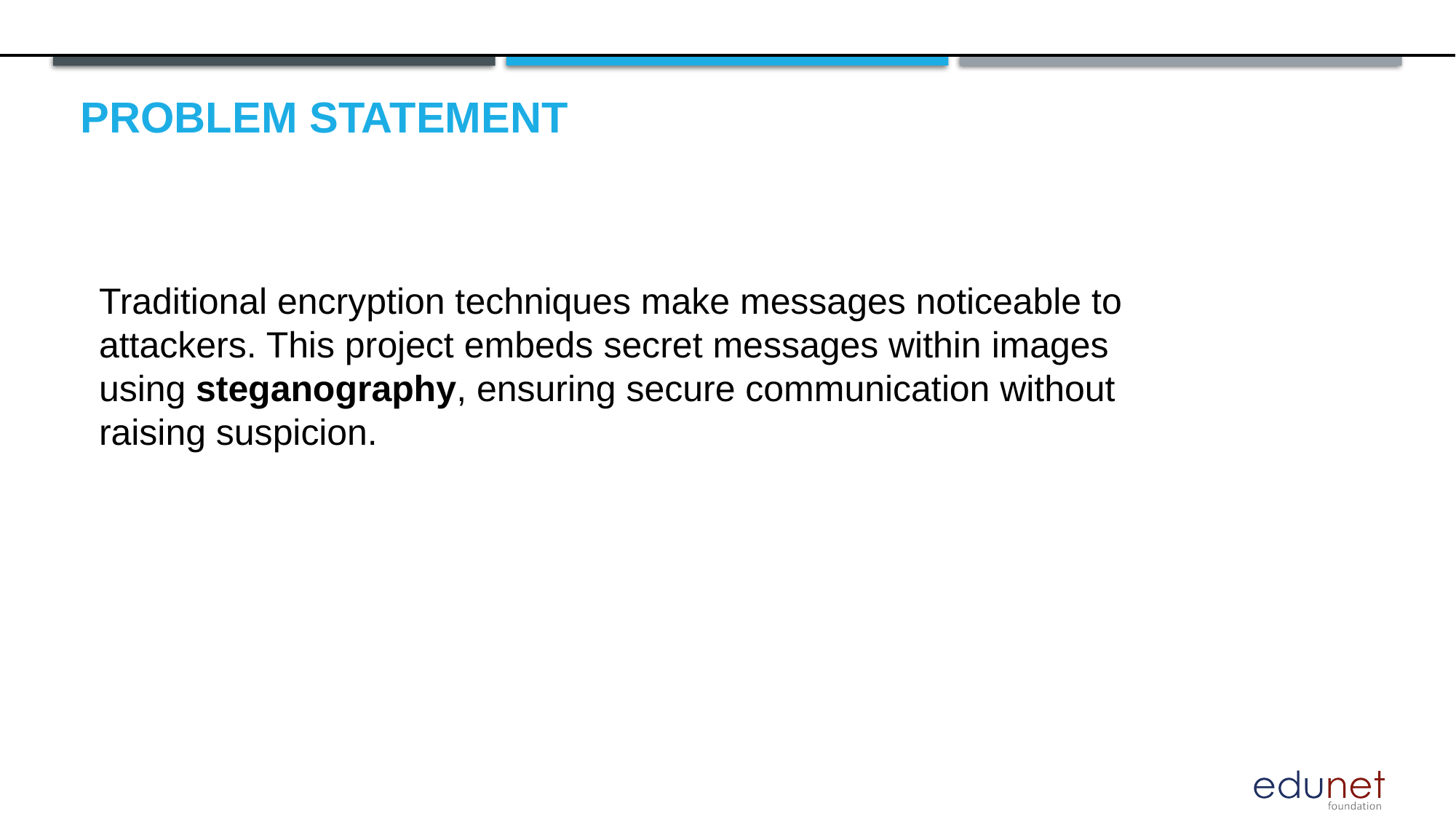

# Problem Statement
Traditional encryption techniques make messages noticeable to attackers. This project embeds secret messages within images using steganography, ensuring secure communication without raising suspicion.